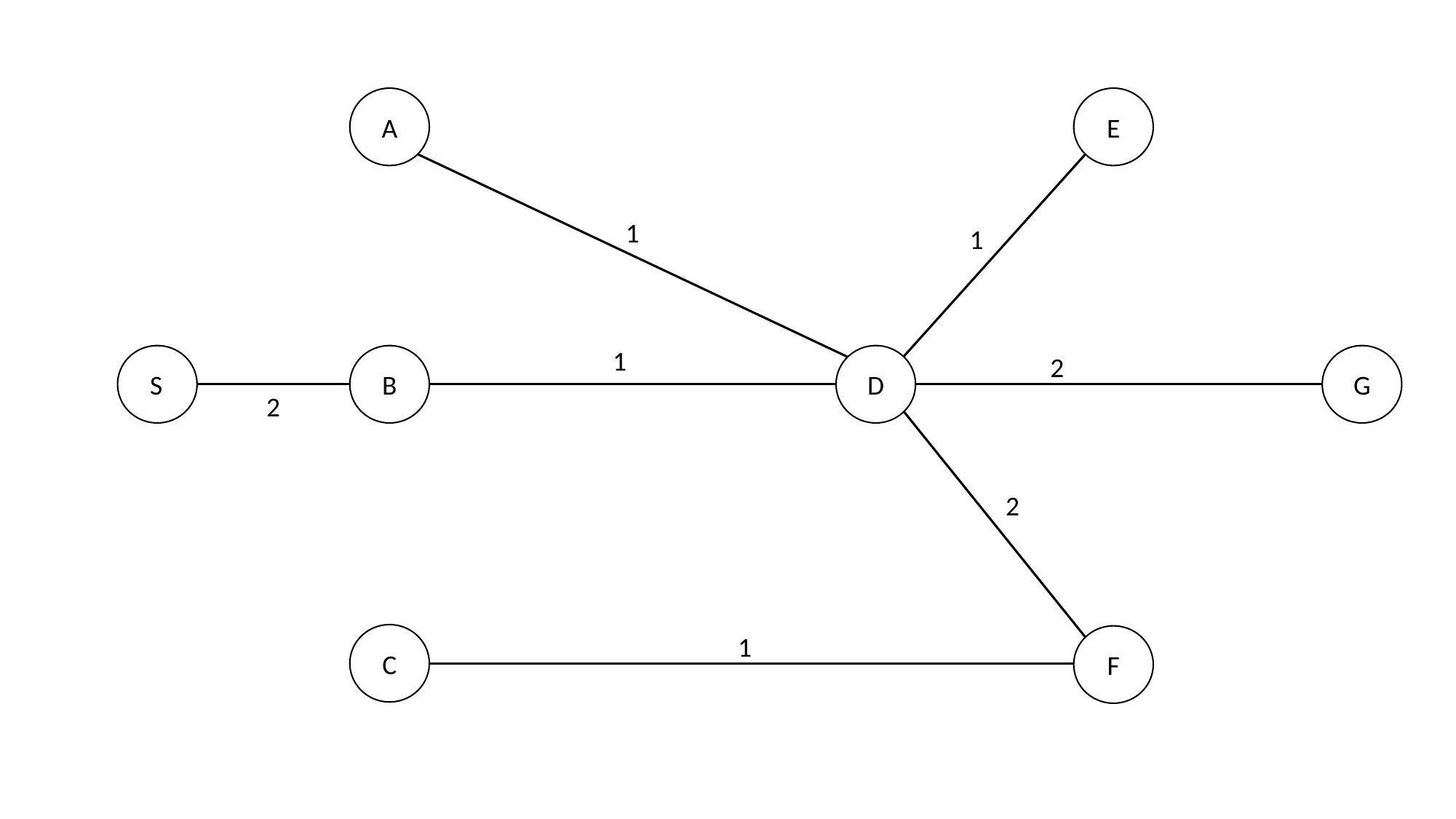

A
E
1
1
1
2

B
D
G
S
2
2
C
1
F